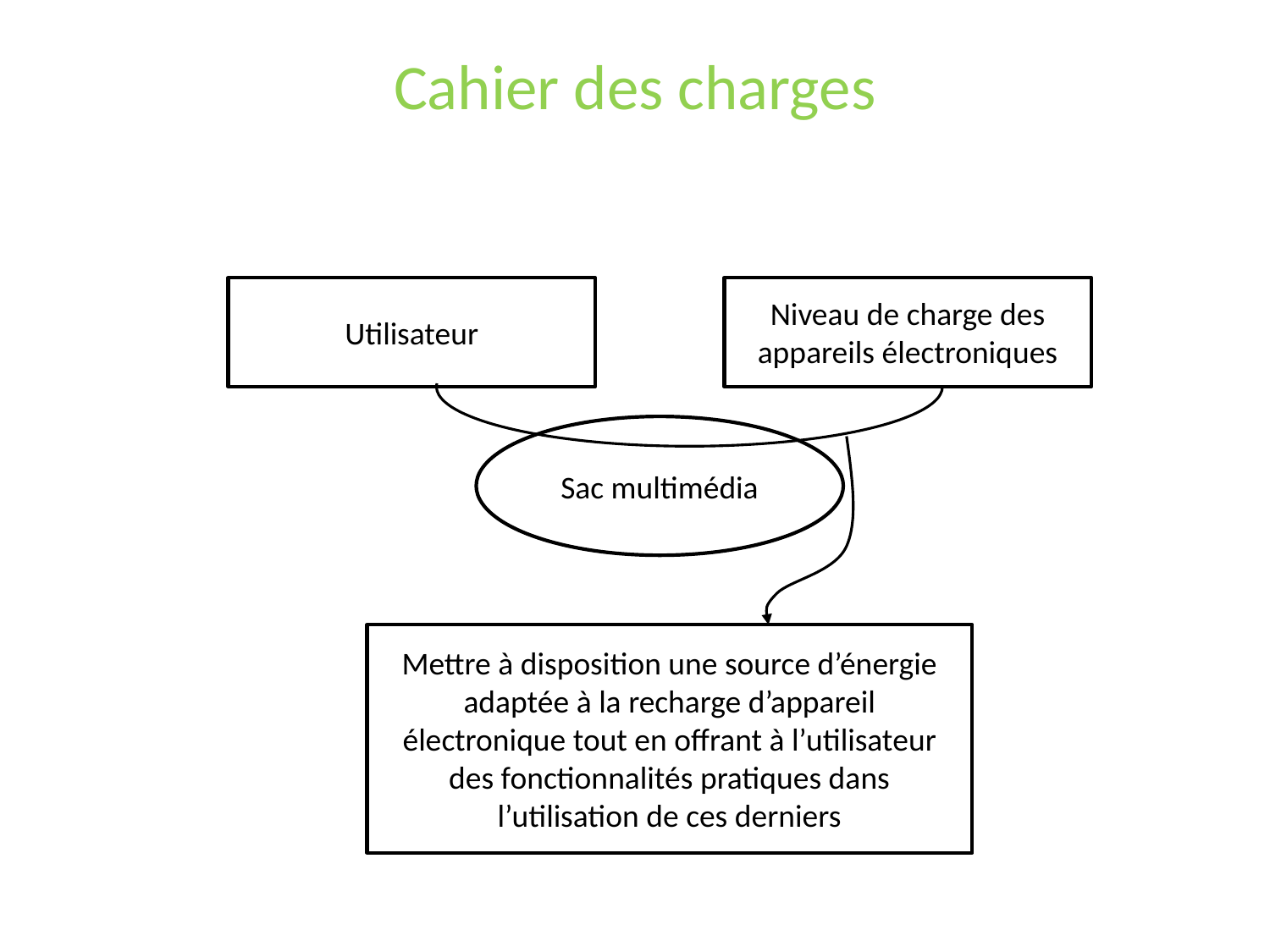

Cahier des charges
Utilisateur
Niveau de charge des appareils électroniques

Sac multimédia

Mettre à disposition une source d’énergie adaptée à la recharge d’appareil électronique tout en offrant à l’utilisateur des fonctionnalités pratiques dans l’utilisation de ces derniers